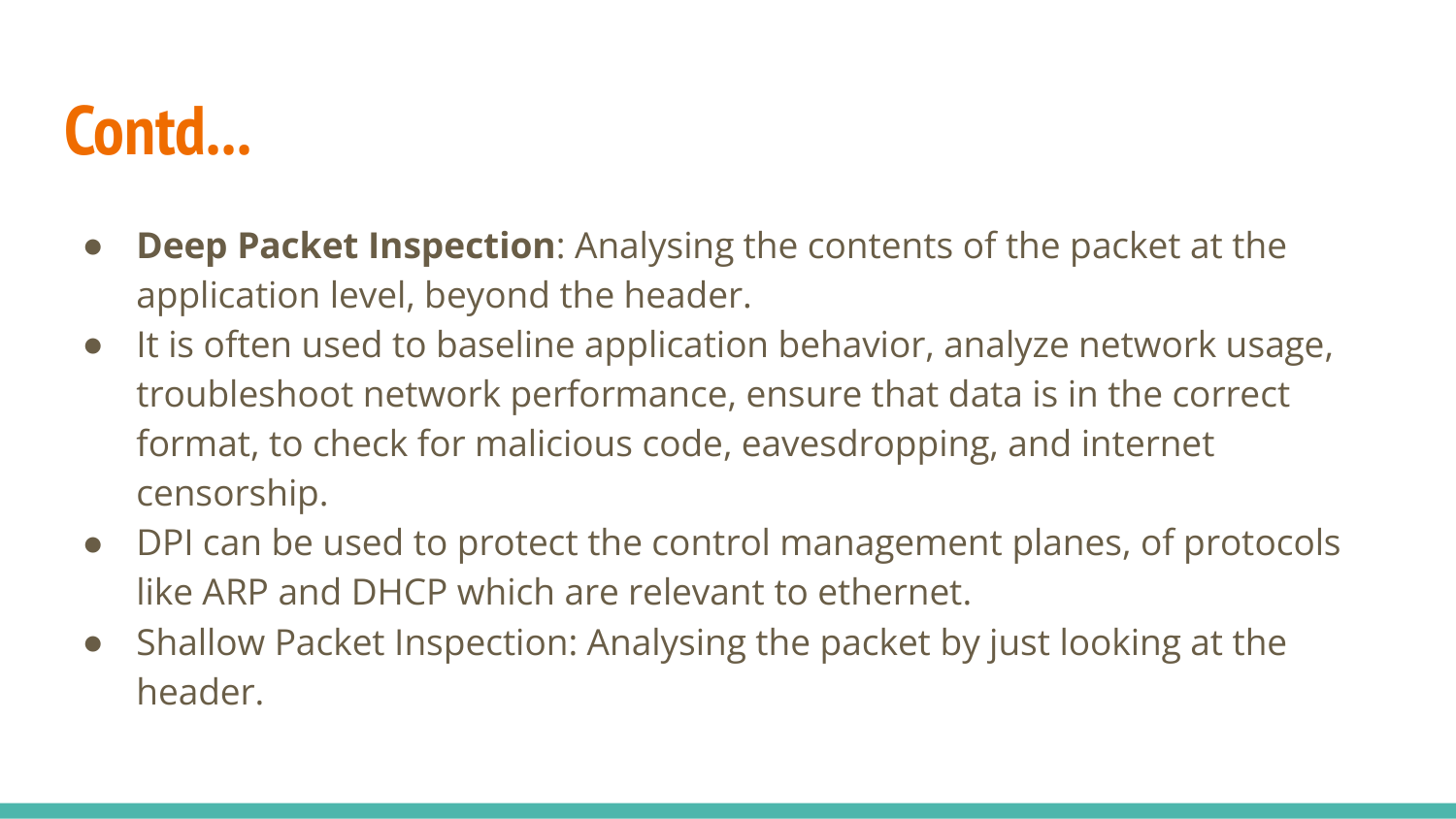

# Contd...
Deep Packet Inspection: Analysing the contents of the packet at the application level, beyond the header.
It is often used to baseline application behavior, analyze network usage, troubleshoot network performance, ensure that data is in the correct format, to check for malicious code, eavesdropping, and internet censorship.
DPI can be used to protect the control management planes, of protocols like ARP and DHCP which are relevant to ethernet.
Shallow Packet Inspection: Analysing the packet by just looking at the header.